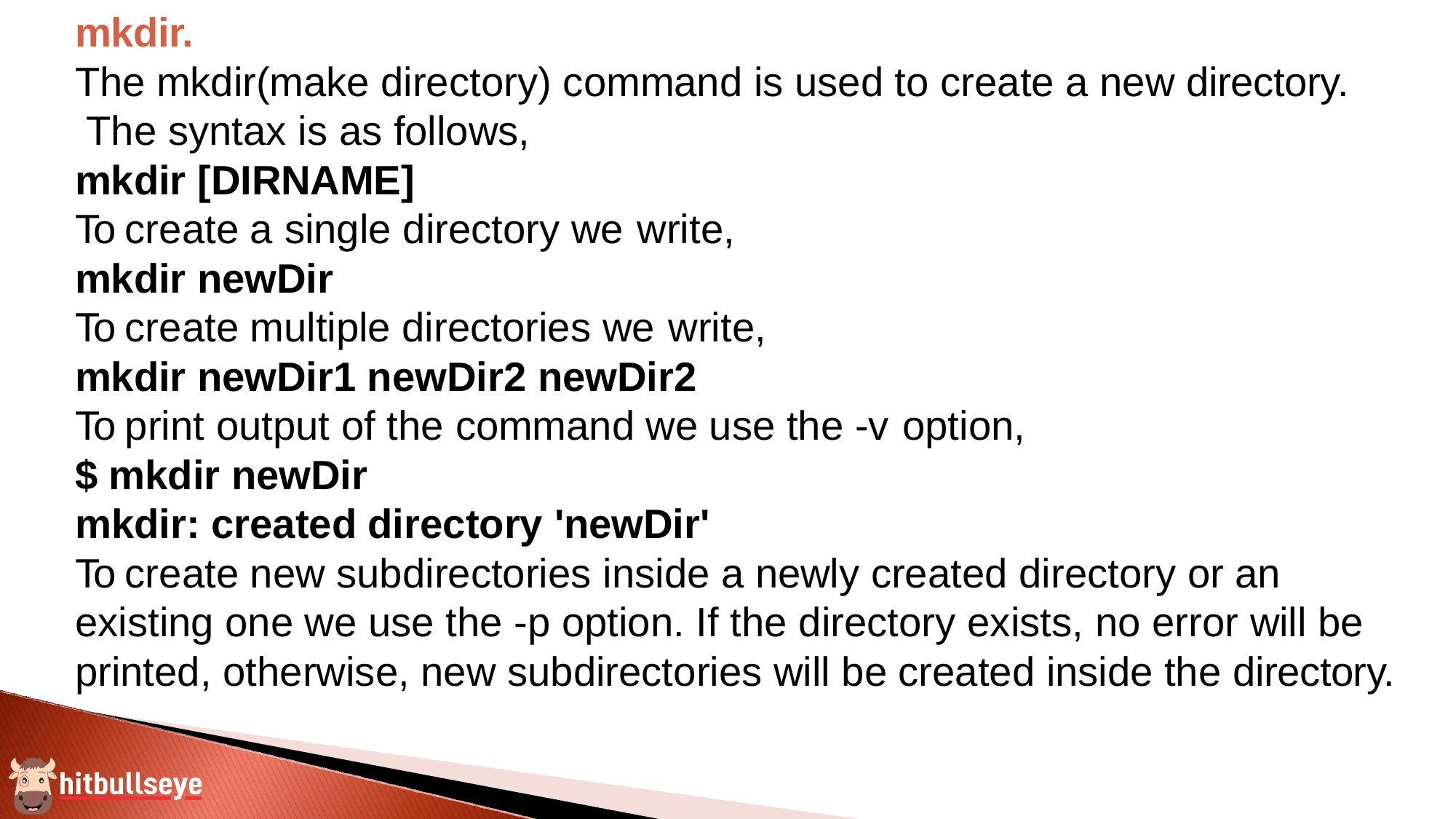

mkdir.
The mkdir(make directory) command is used to create a new directory.  The syntax is as follows,
mkdir [DIRNAME]
To create a single directory we write,
mkdir newDir
To create multiple directories we write,
mkdir newDir1 newDir2 newDir2
To print output of the command we use the -v option,
$ mkdir newDir
mkdir: created directory 'newDir'
To create new subdirectories inside a newly created directory or an  existing one we use the -p option. If the directory exists, no error will be  printed, otherwise, new subdirectories will be created inside the directory.